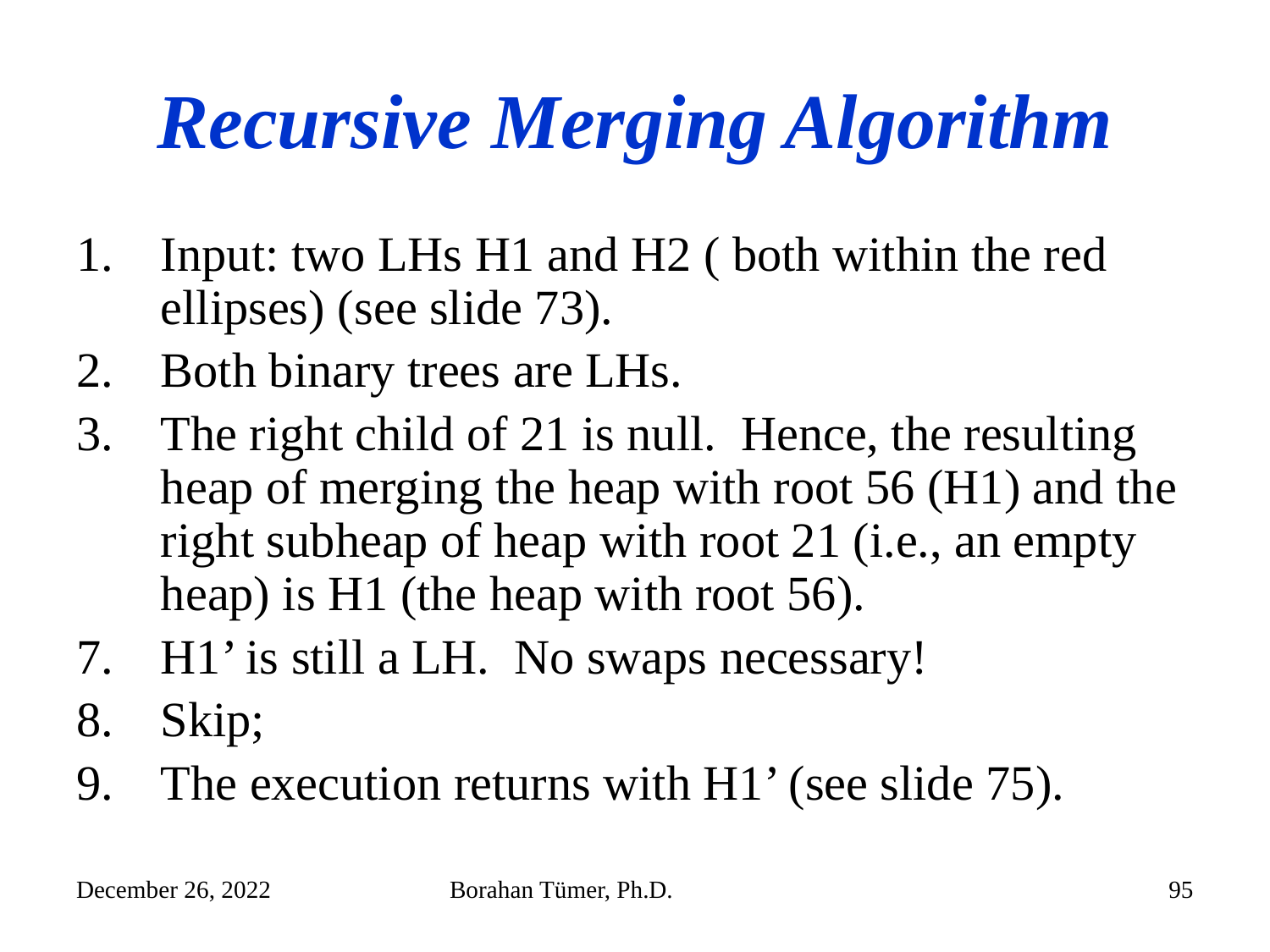

# Recursive Merging Algorithm
Input: two LHs H1 and H2 ( both within the red ellipses) (see slide 73).
Both binary trees are LHs.
The right child of 21 is null.  Hence, the resulting heap of merging the heap with root 56 (H1) and the right subheap of heap with root 21 (i.e., an empty heap) is H1 (the heap with root 56).
H1’ is still a LH.  No swaps necessary!
Skip;
The execution returns with H1’ (see slide 75).
December 26, 2022
Borahan Tümer, Ph.D.
95